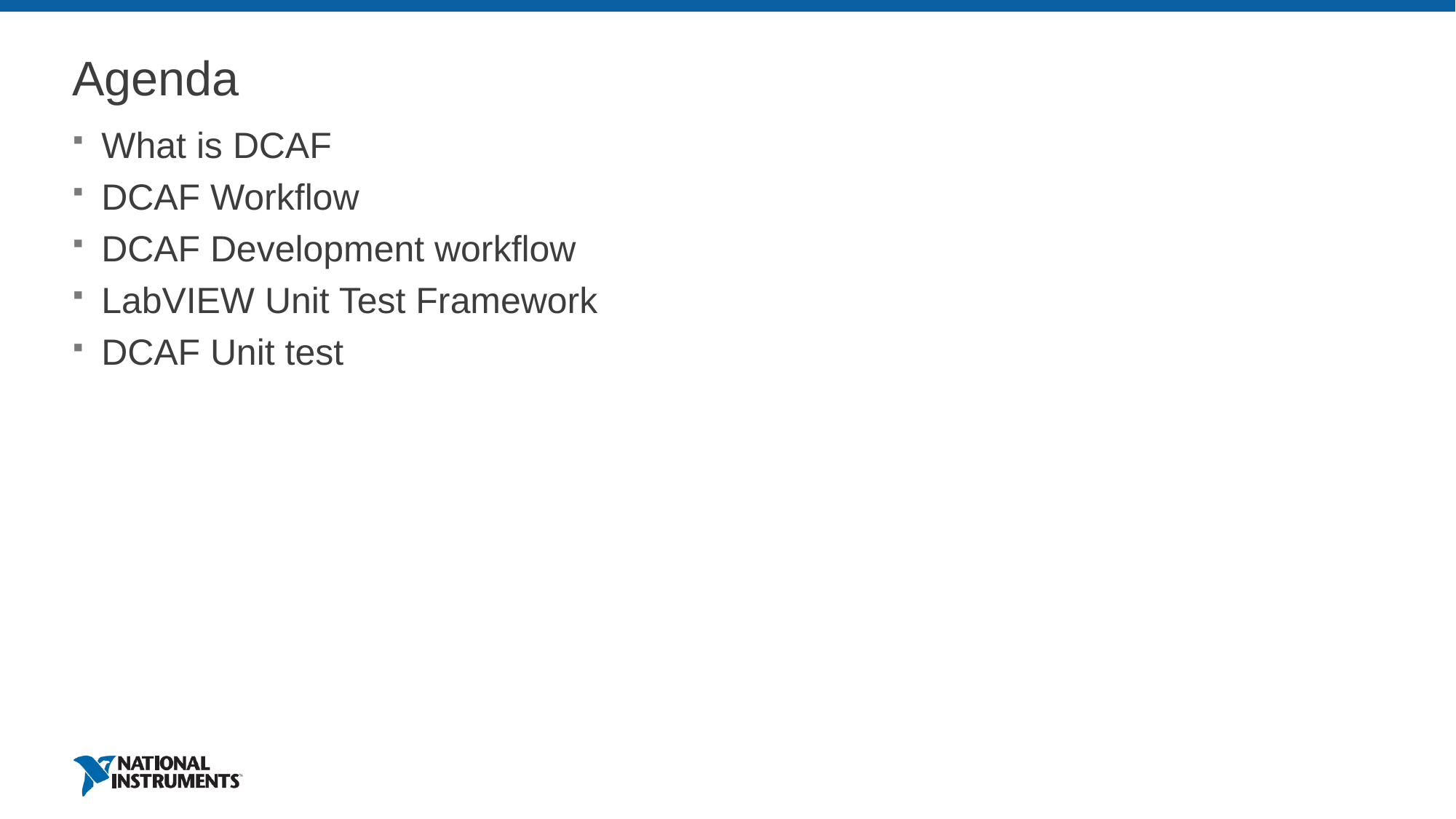

# Agenda
What is DCAF
DCAF Workflow
DCAF Development workflow
LabVIEW Unit Test Framework
DCAF Unit test